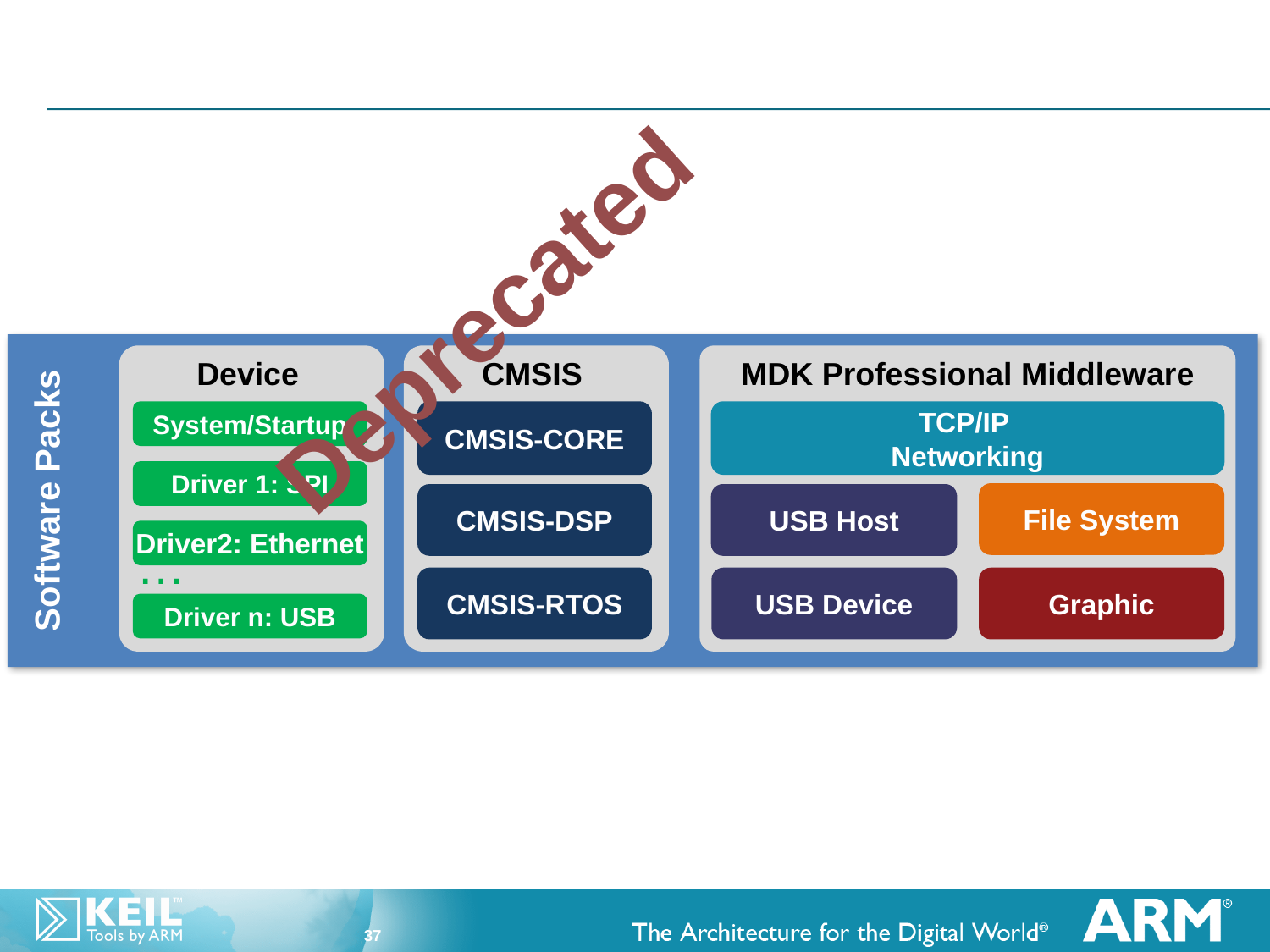

Deprecated
Software Packs

CMSIS

Device
MDK Professional Middleware

CMSIS-CORE
System/Startup
TCP/IP
Networking

Driver 1: SPI

File System
CMSIS-DSP
USB Host
Driver2: Ethernet
…
CMSIS-RTOS
USB Device
Graphic
Driver n: USB